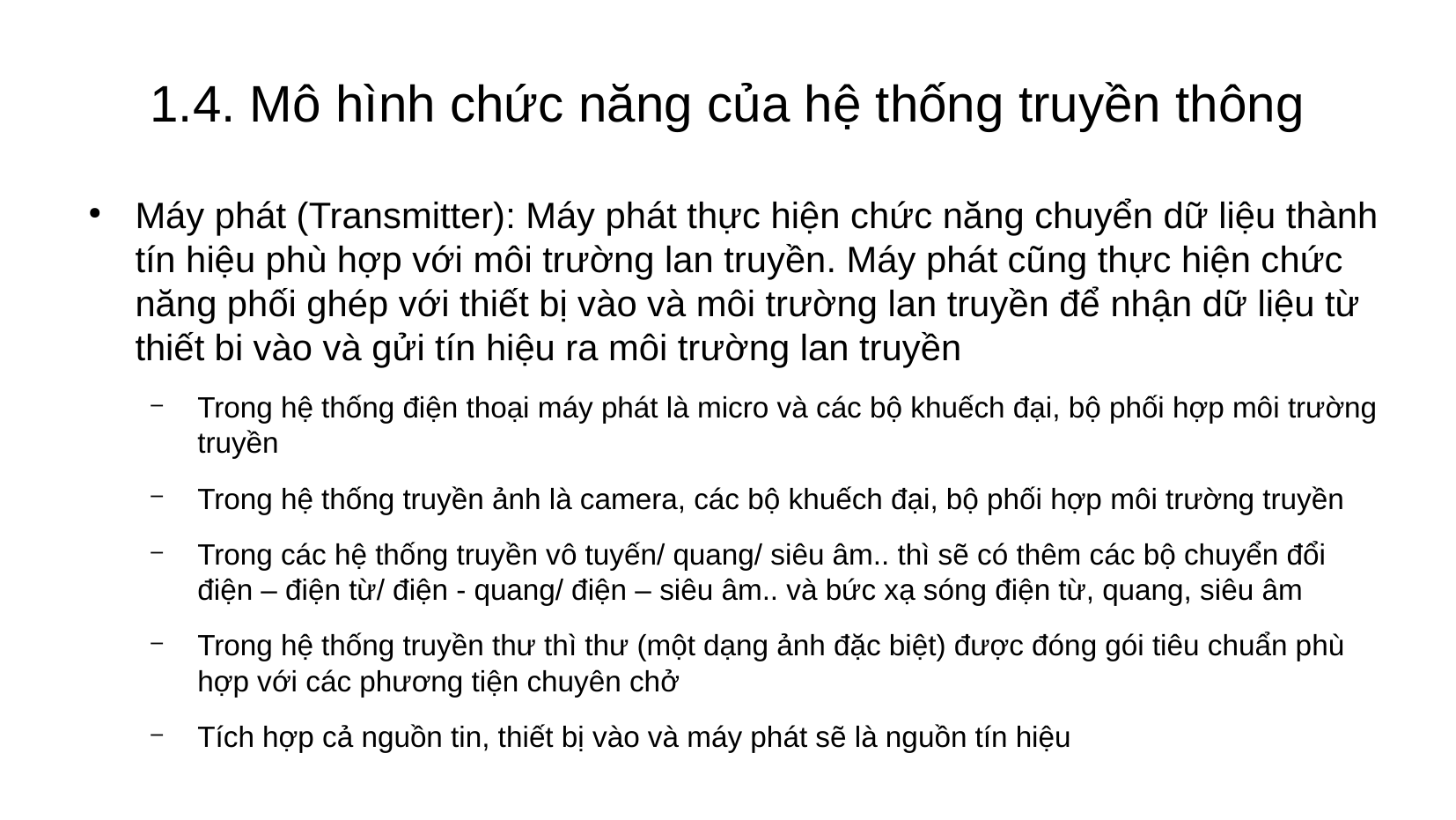

# 1.4. Mô hình chức năng của hệ thống truyền thông
Máy phát (Transmitter): Máy phát thực hiện chức năng chuyển dữ liệu thành tín hiệu phù hợp với môi trường lan truyền. Máy phát cũng thực hiện chức năng phối ghép với thiết bị vào và môi trường lan truyền để nhận dữ liệu từ thiết bi vào và gửi tín hiệu ra môi trường lan truyền
Trong hệ thống điện thoại máy phát là micro và các bộ khuếch đại, bộ phối hợp môi trường truyền
Trong hệ thống truyền ảnh là camera, các bộ khuếch đại, bộ phối hợp môi trường truyền
Trong các hệ thống truyền vô tuyến/ quang/ siêu âm.. thì sẽ có thêm các bộ chuyển đổi điện – điện từ/ điện - quang/ điện – siêu âm.. và bức xạ sóng điện từ, quang, siêu âm
Trong hệ thống truyền thư thì thư (một dạng ảnh đặc biệt) được đóng gói tiêu chuẩn phù hợp với các phương tiện chuyên chở
Tích hợp cả nguồn tin, thiết bị vào và máy phát sẽ là nguồn tín hiệu